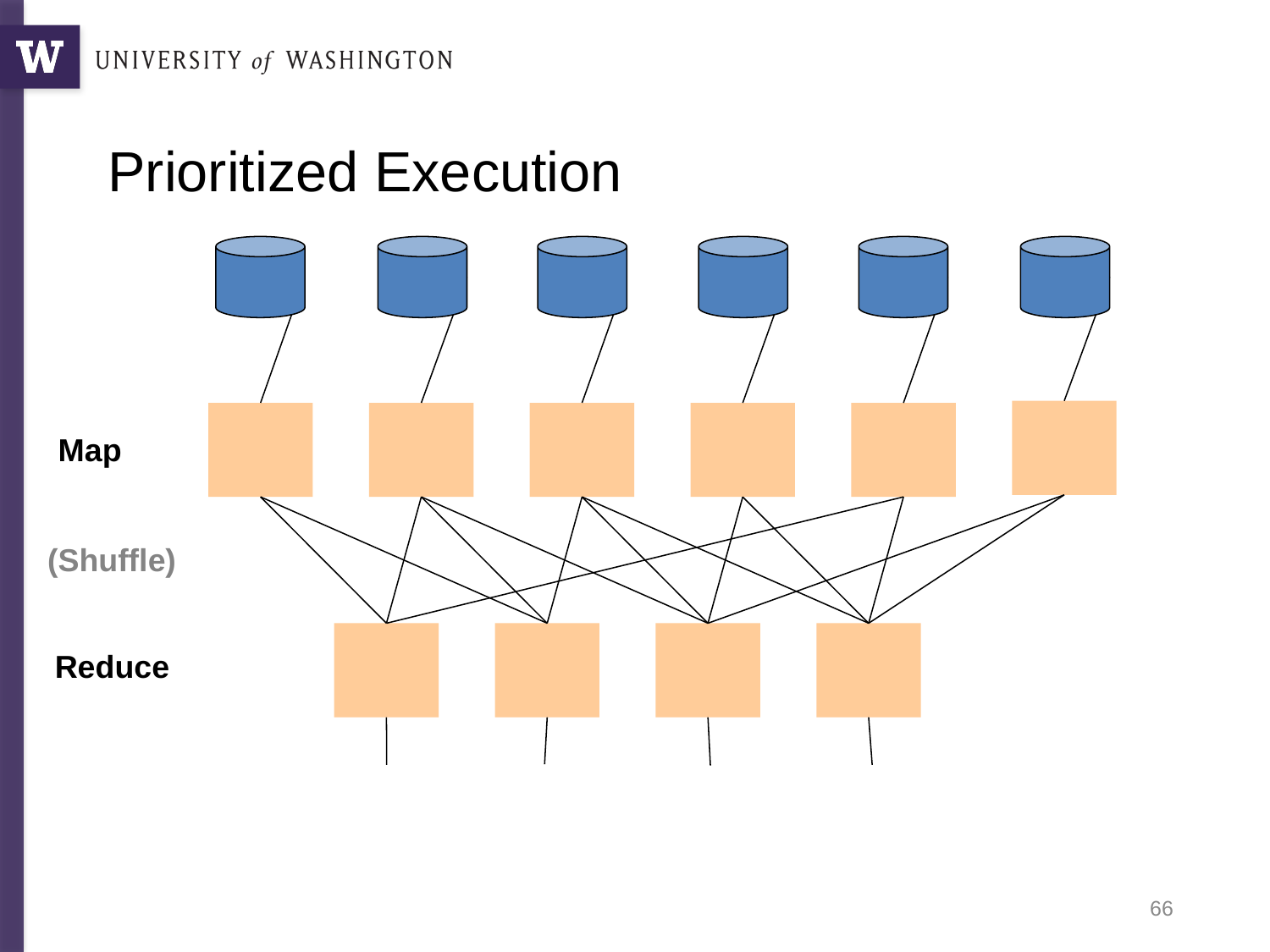

PrIter (Zhang et al)
# Prioritized Execution

Map
(Shuffle)
Reduce

66